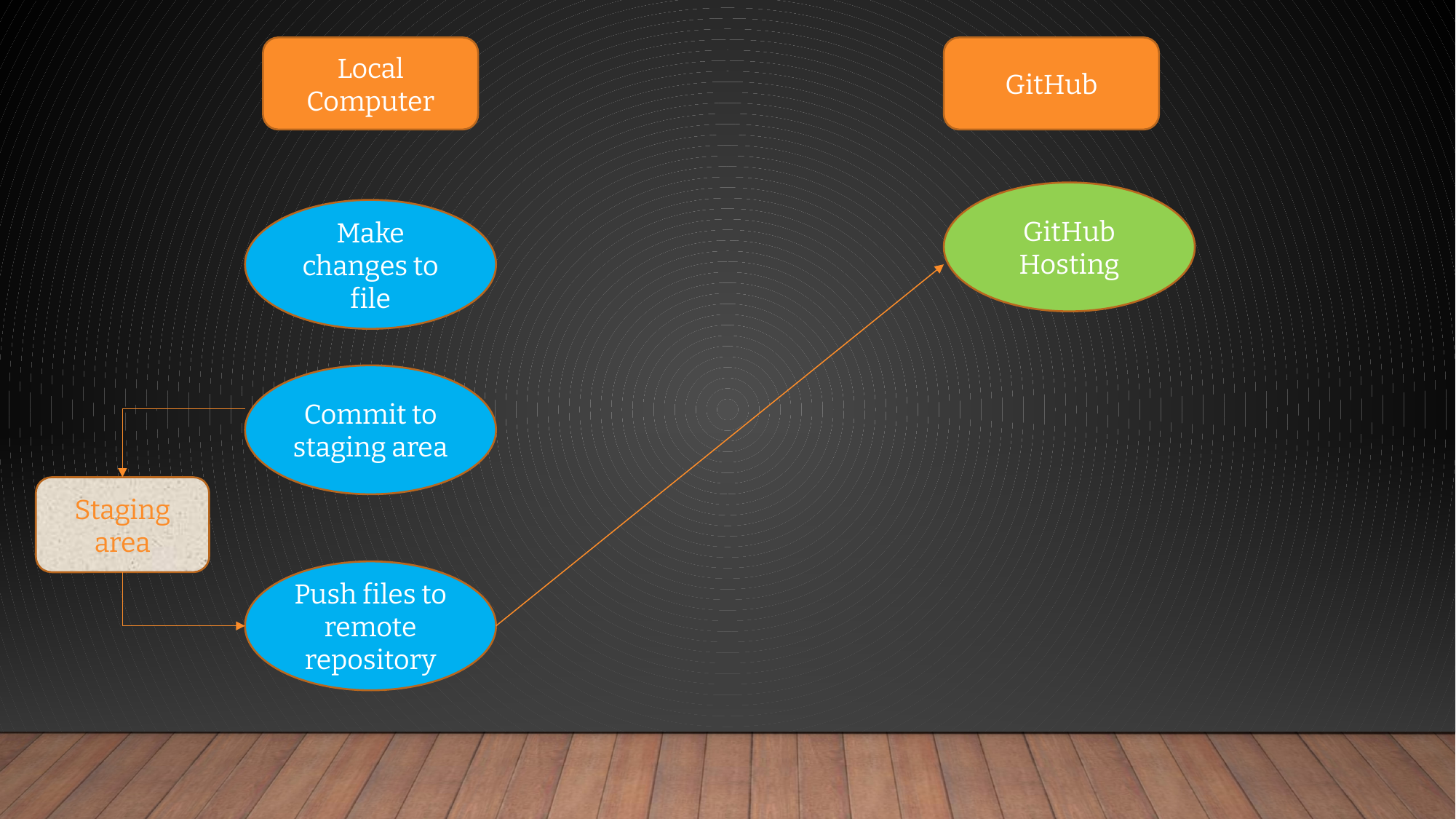

Local Computer
GitHub
GitHub Hosting
Make changes to file
Commit to staging area
Staging area
Push files to remote repository